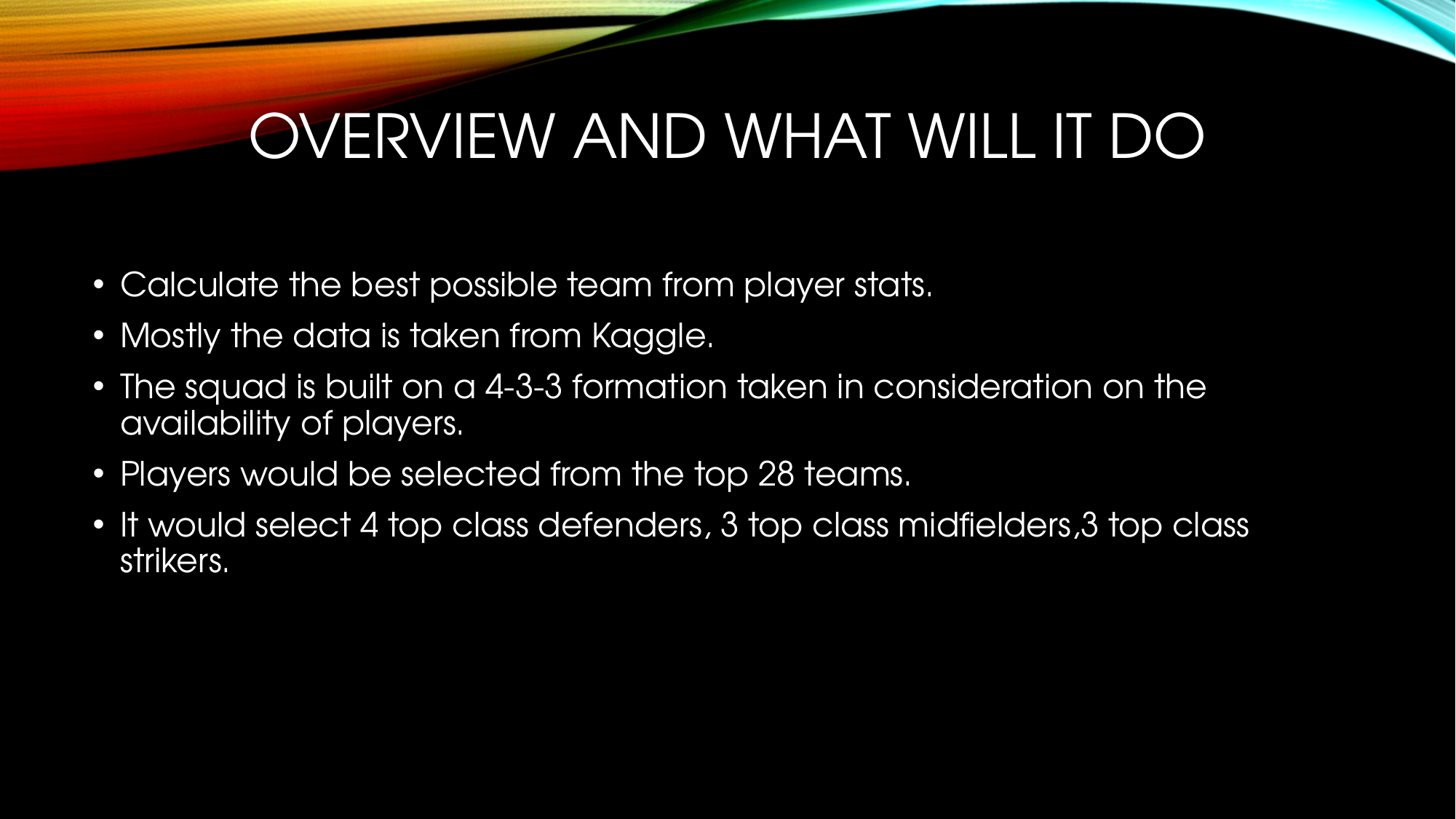

# Overview and What will It do
Calculate the best possible team from player stats.
Mostly the data is taken from Kaggle.
The squad is built on a 4-3-3 formation taken in consideration on the availability of players.
Players would be selected from the top 28 teams.
It would select 4 top class defenders, 3 top class midfielders,3 top class strikers.